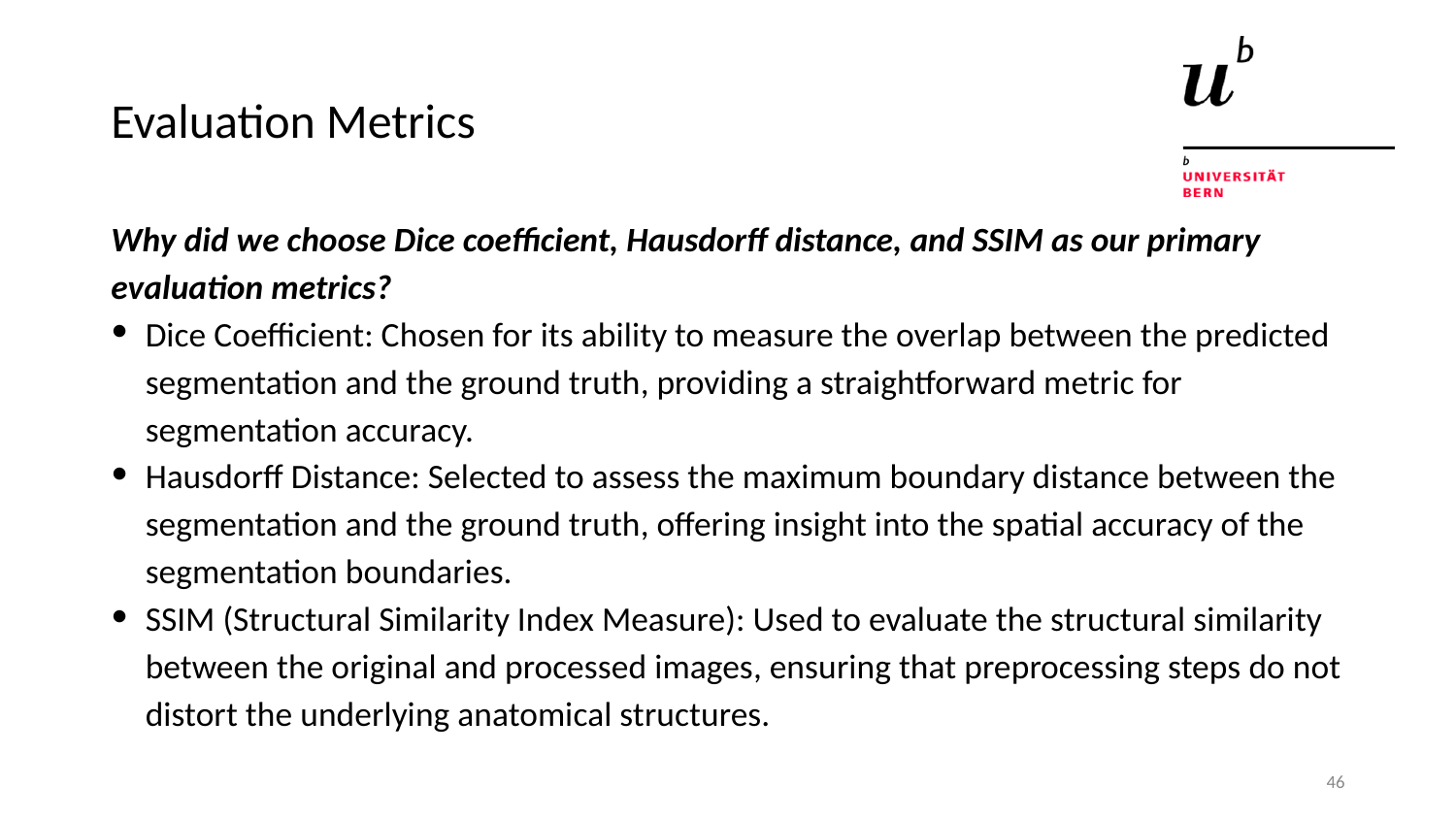

# Evaluation Metrics
Why did we choose Dice coefficient, Hausdorff distance, and SSIM as our primary evaluation metrics?
Dice Coefficient: Chosen for its ability to measure the overlap between the predicted segmentation and the ground truth, providing a straightforward metric for segmentation accuracy.
Hausdorff Distance: Selected to assess the maximum boundary distance between the segmentation and the ground truth, offering insight into the spatial accuracy of the segmentation boundaries.
SSIM (Structural Similarity Index Measure): Used to evaluate the structural similarity between the original and processed images, ensuring that preprocessing steps do not distort the underlying anatomical structures.
46